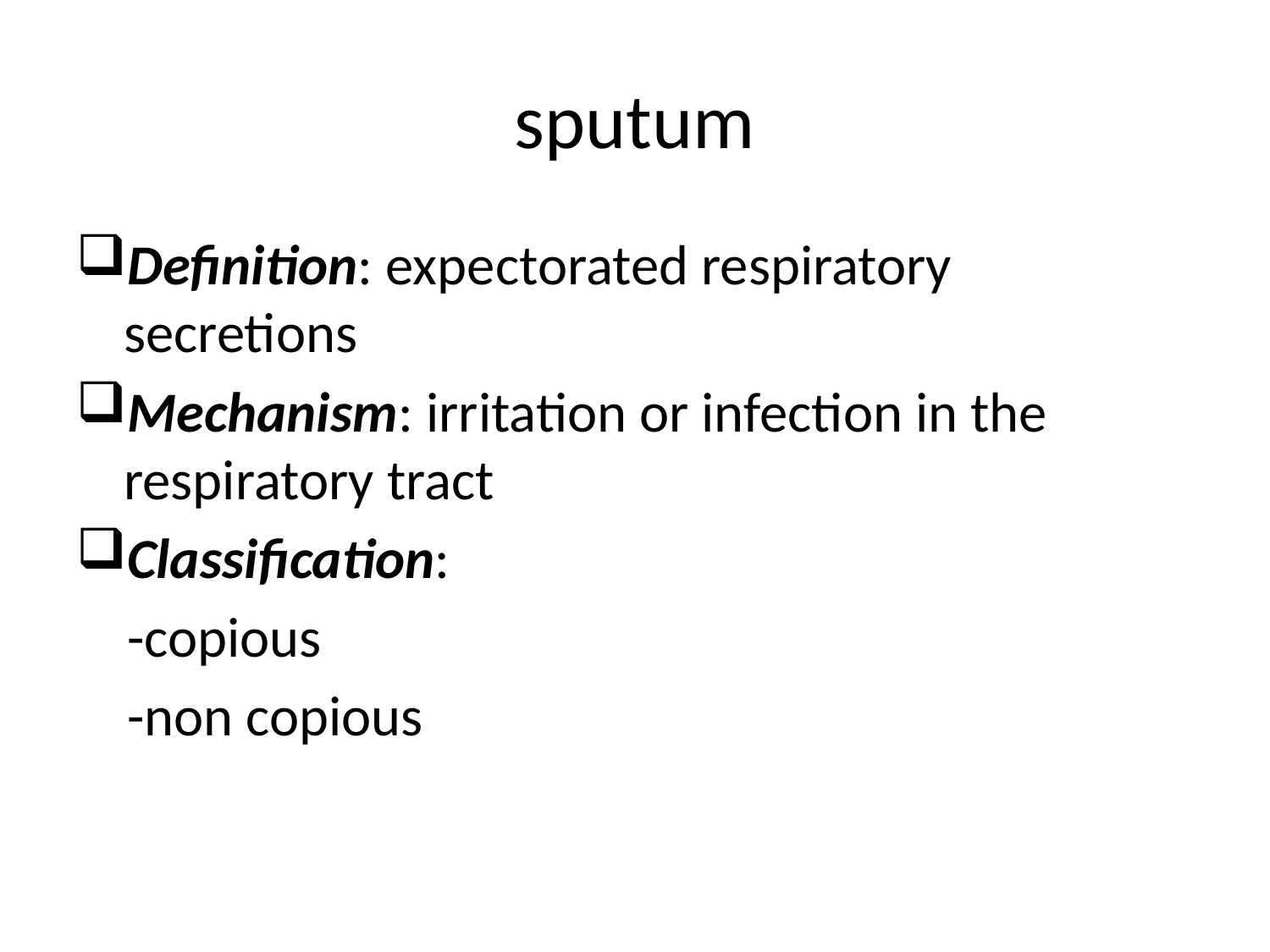

# sputum
Definition: expectorated respiratory secretions
Mechanism: irritation or infection in the respiratory tract
Classification:
    -copious
    -non copious